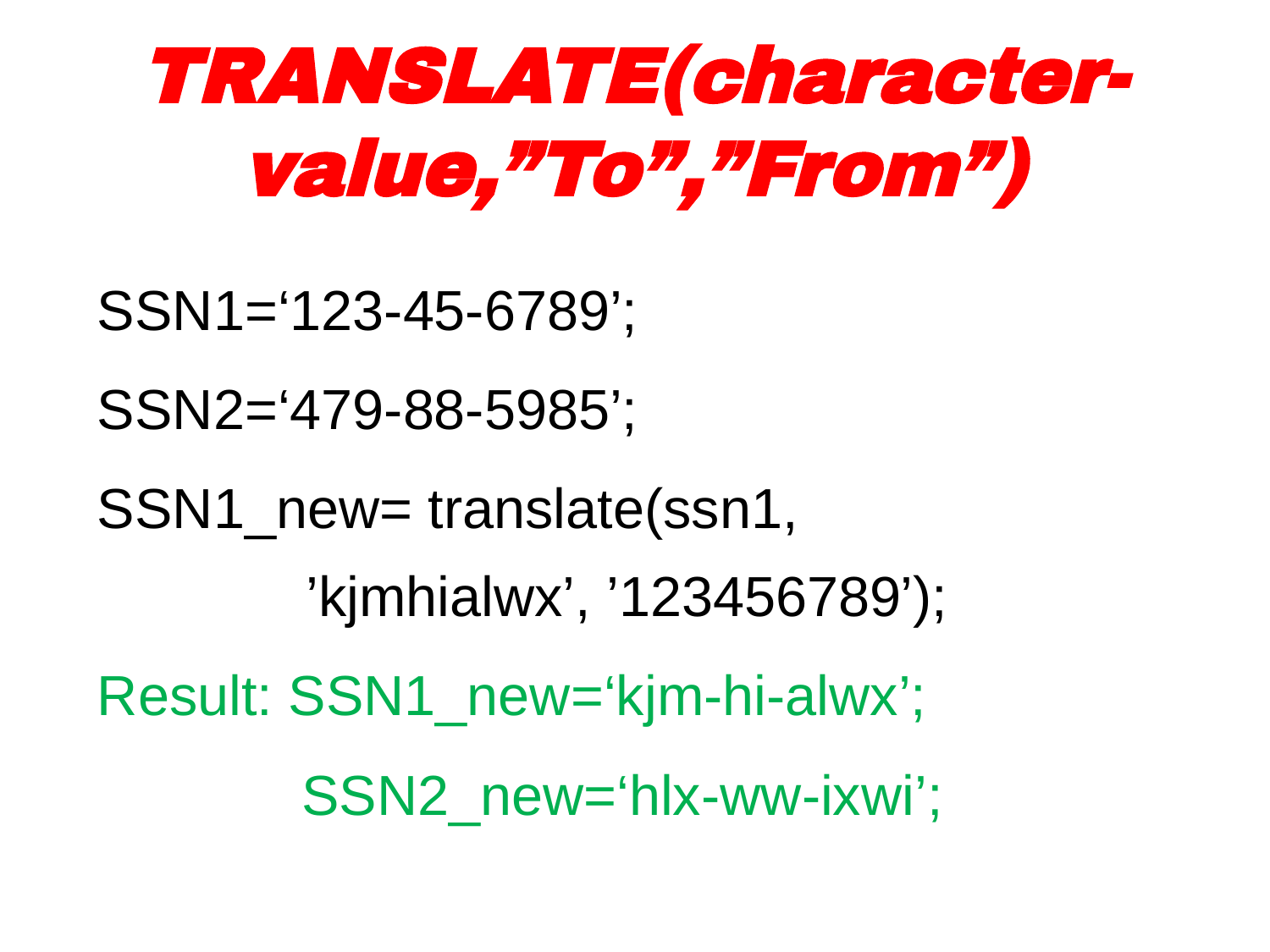

# TRANSLATE(character- value,”To”,”From”)
SSN1=‘123-45-6789’;
SSN2=‘479-88-5985’;
SSN1_new= translate(ssn1, 			 ’kjmhialwx’, ’123456789’);
Result: SSN1_new=‘kjm-hi-alwx’;
	          SSN2_new=‘hlx-ww-ixwi’;